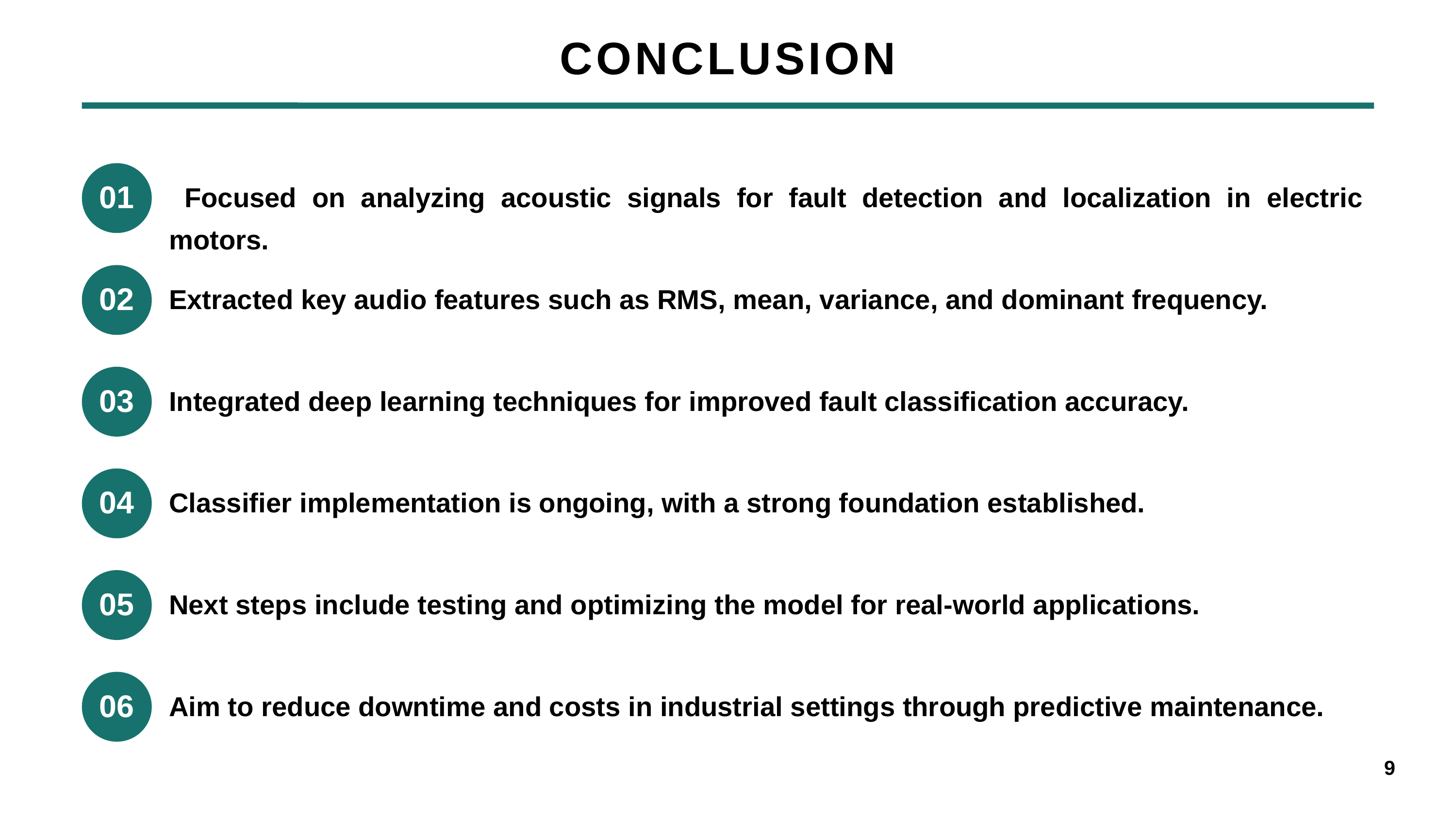

CONCLUSION

01
 Focused on analyzing acoustic signals for fault detection and localization in electric motors.

02
Extracted key audio features such as RMS, mean, variance, and dominant frequency.

03
Integrated deep learning techniques for improved fault classification accuracy.

04
Classifier implementation is ongoing, with a strong foundation established.

05
Next steps include testing and optimizing the model for real-world applications.

06
Aim to reduce downtime and costs in industrial settings through predictive maintenance.
9